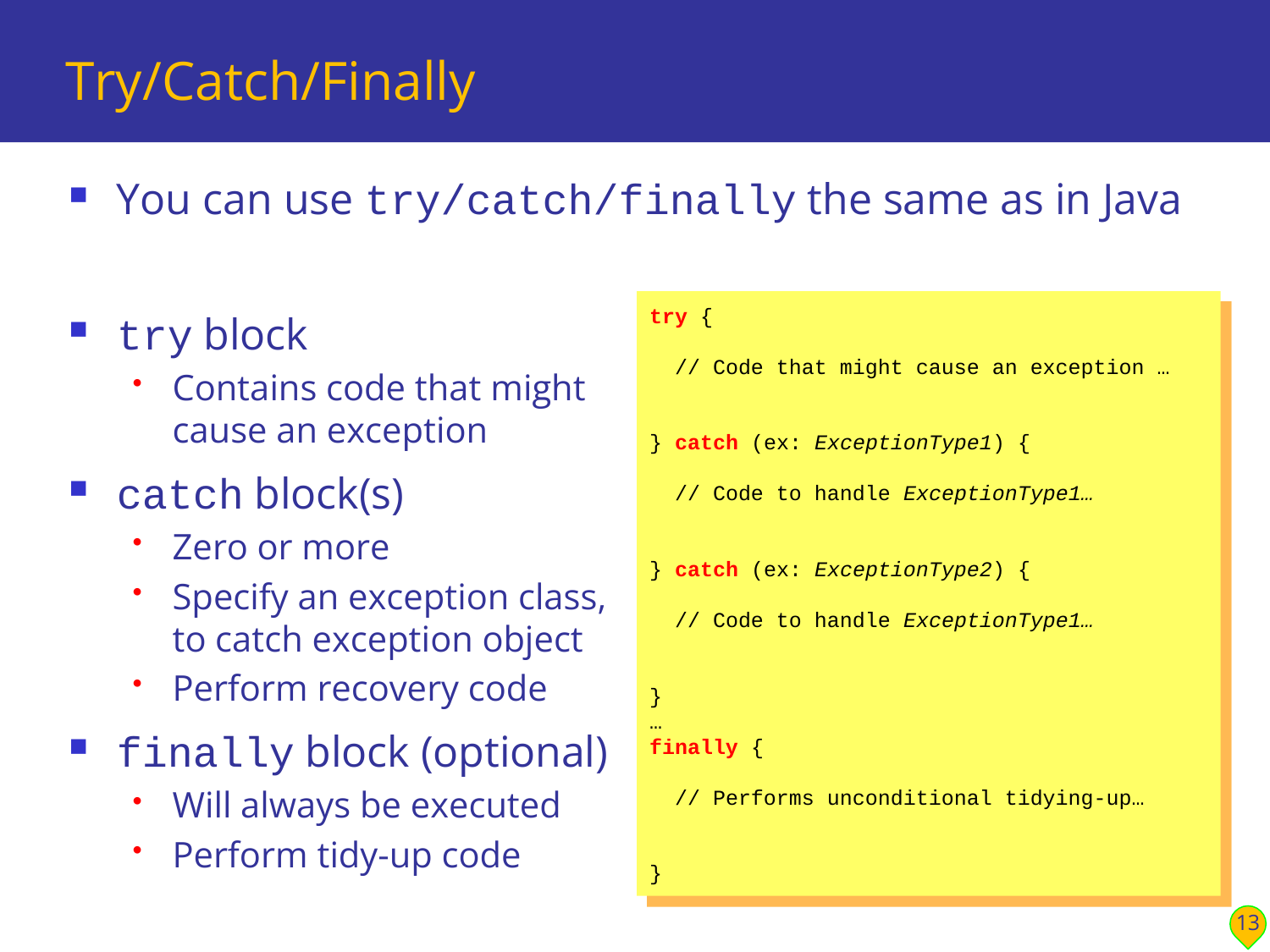

# Try/Catch/Finally
You can use try/catch/finally the same as in Java

try block
Contains code that might
cause an exception
catch block(s)
Zero or more
Specify an exception class,
to catch exception object
Perform recovery code
finally block (optional)
Will always be executed
Perform tidy-up code

try {

  // Code that might cause an exception …

} catch (ex: ExceptionType1) {

  // Code to handle ExceptionType1…

} catch (ex: ExceptionType2) {

  // Code to handle ExceptionType1…

}
…
finally {

  // Performs unconditional tidying-up…

}
13